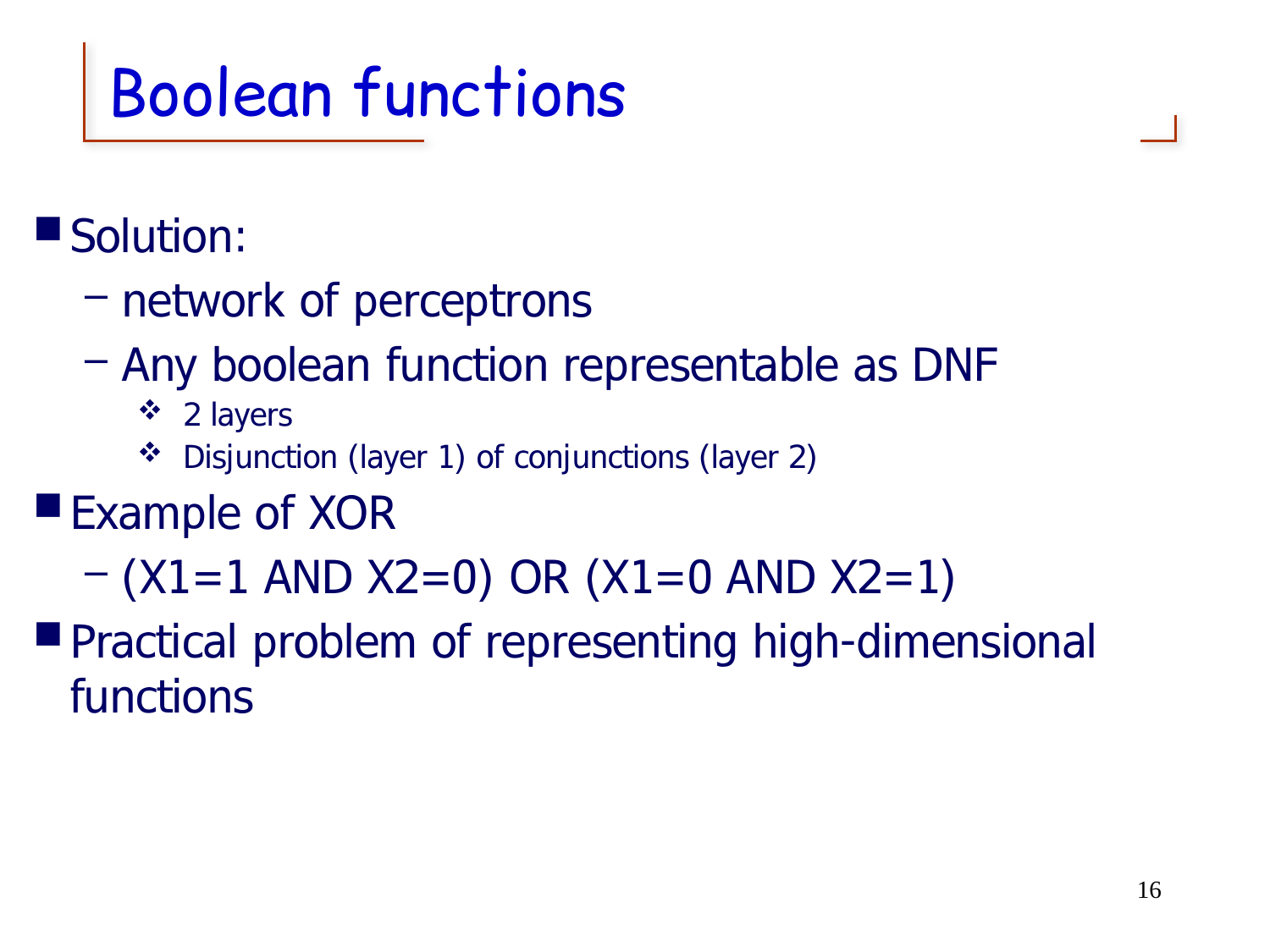

# Boolean functions
Solution:
network of perceptrons
Any boolean function representable as DNF
2 layers
Disjunction (layer 1) of conjunctions (layer 2)
Example of XOR
(X1=1 AND X2=0) OR (X1=0 AND X2=1)
Practical problem of representing high-dimensional functions
16